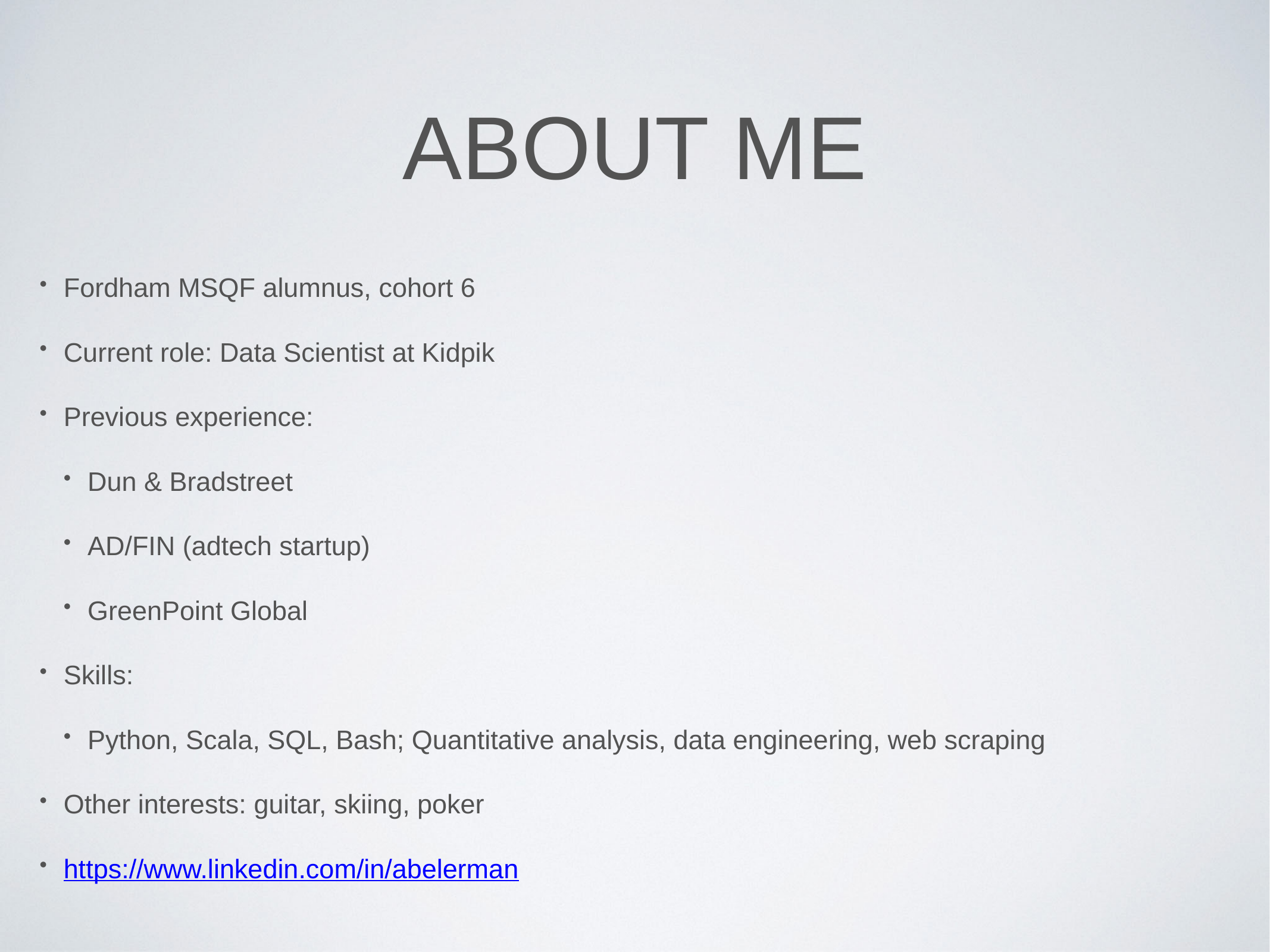

# about me
Fordham MSQF alumnus, cohort 6
Current role: Data Scientist at Kidpik
Previous experience:
Dun & Bradstreet
AD/FIN (adtech startup)
GreenPoint Global
Skills:
Python, Scala, SQL, Bash; Quantitative analysis, data engineering, web scraping
Other interests: guitar, skiing, poker
https://www.linkedin.com/in/abelerman